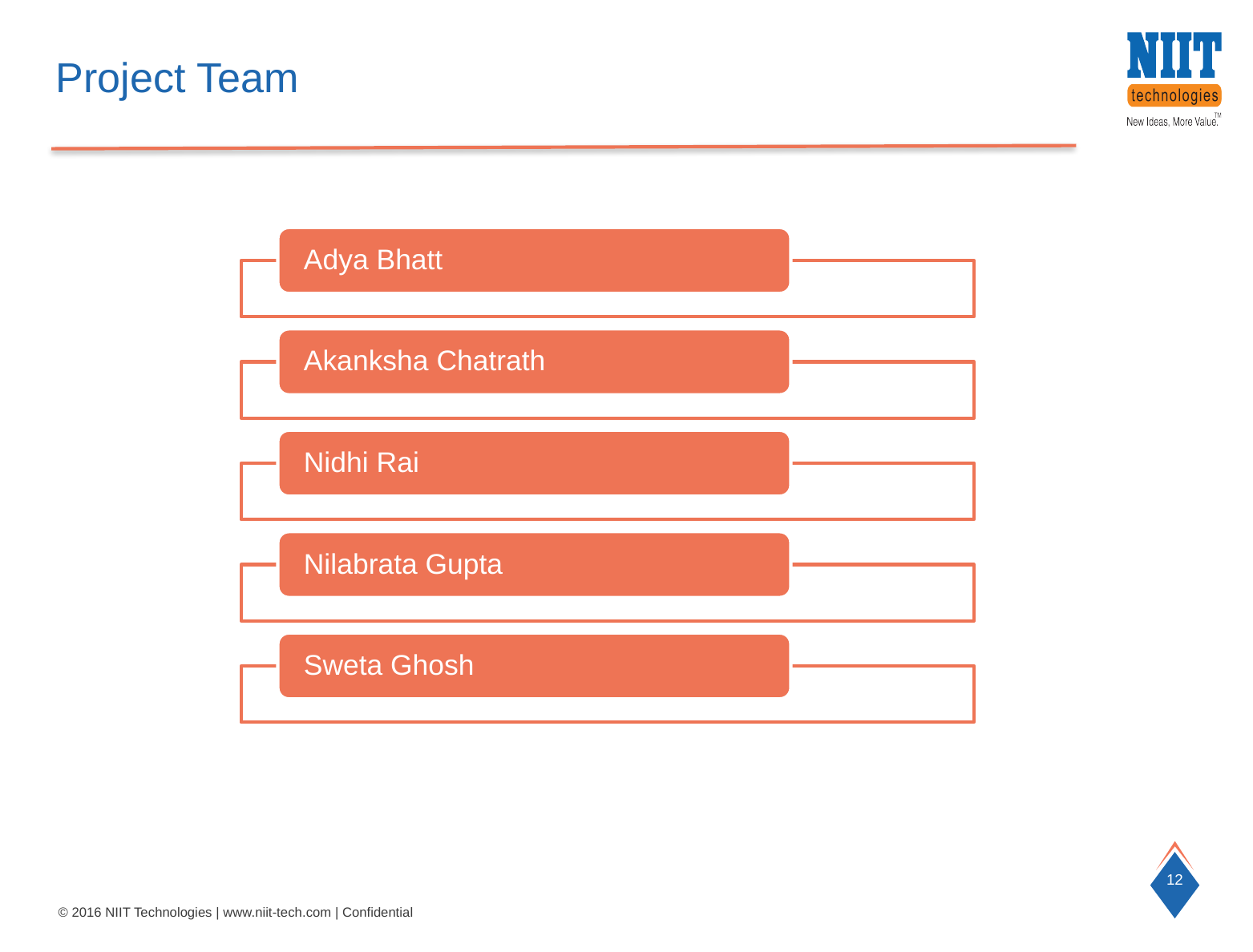

# Project Team
Adya Bhatt
Akanksha Chatrath
Nidhi Rai
Nilabrata Gupta
Sweta Ghosh